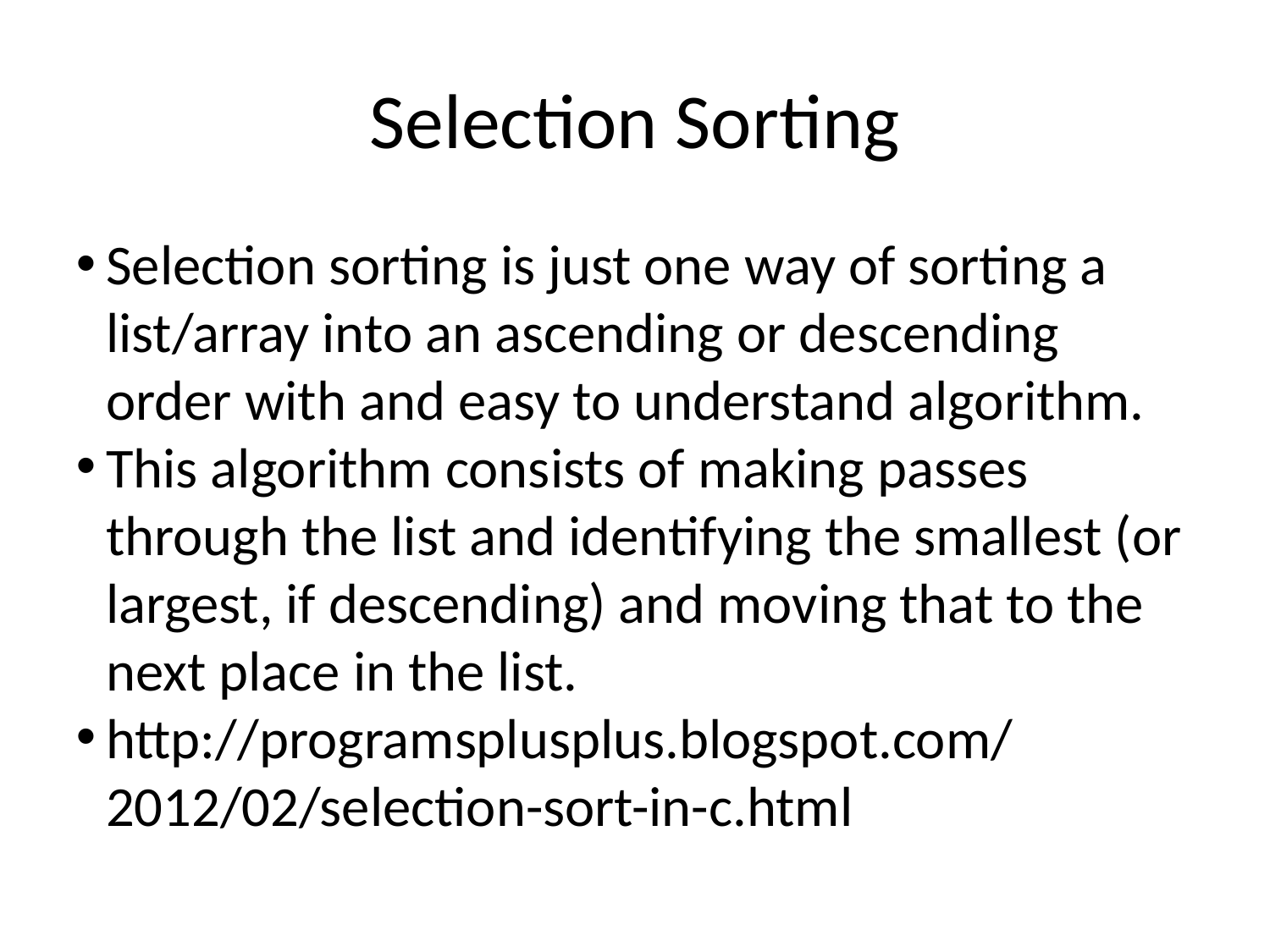

Selection Sorting
Selection sorting is just one way of sorting a list/array into an ascending or descending order with and easy to understand algorithm.
This algorithm consists of making passes through the list and identifying the smallest (or largest, if descending) and moving that to the next place in the list.
http://programsplusplus.blogspot.com/2012/02/selection-sort-in-c.html